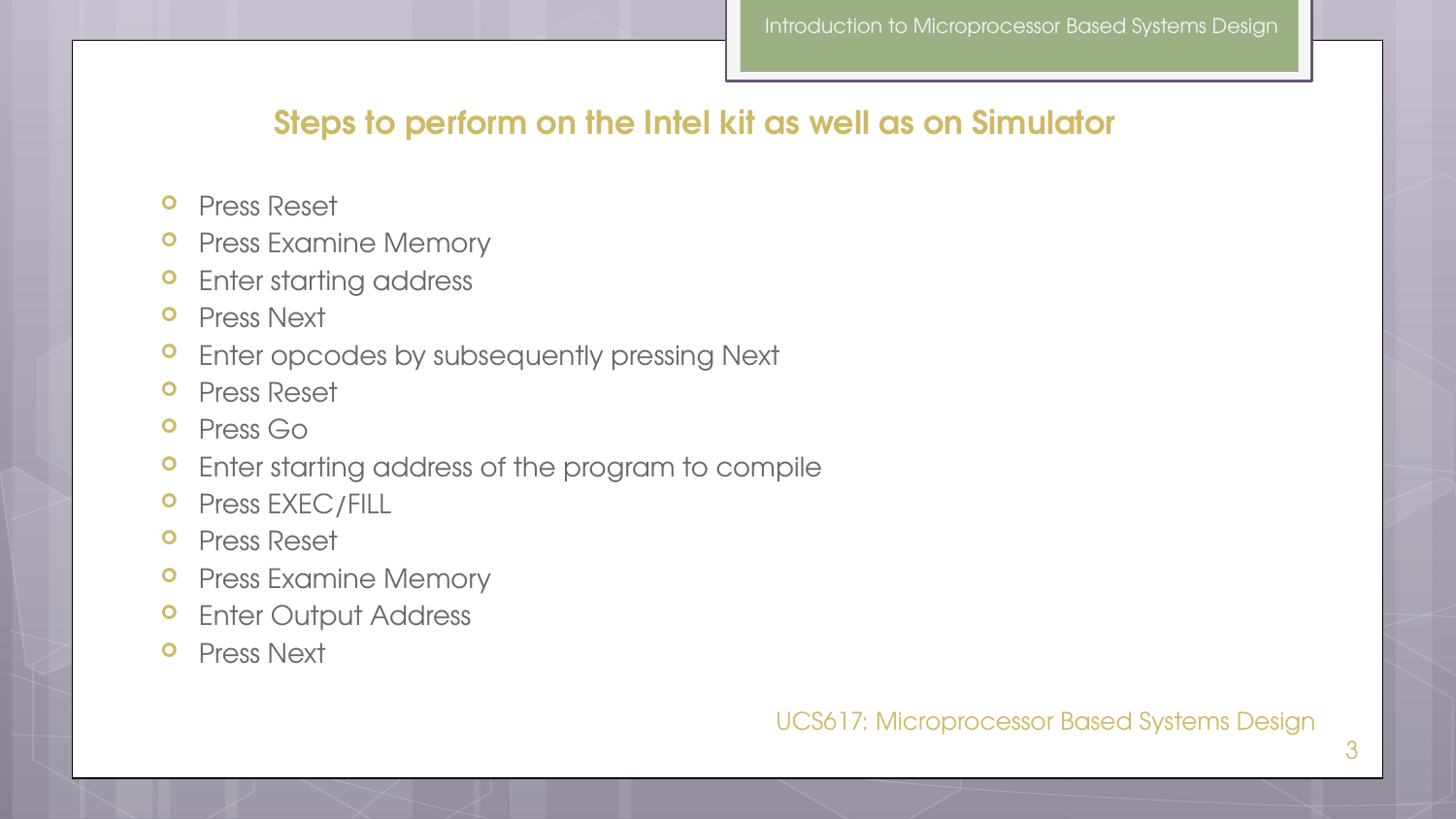

Introduction to Microprocessor Based Systems Design
# Steps to perform on the Intel kit as well as on Simulator
Press Reset
Press Examine Memory
Enter starting address
Press Next
Enter opcodes by subsequently pressing Next
Press Reset
Press Go
Enter starting address of the program to compile
Press EXEC/FILL
Press Reset
Press Examine Memory
Enter Output Address
Press Next
UCS617: Microprocessor Based Systems Design
3